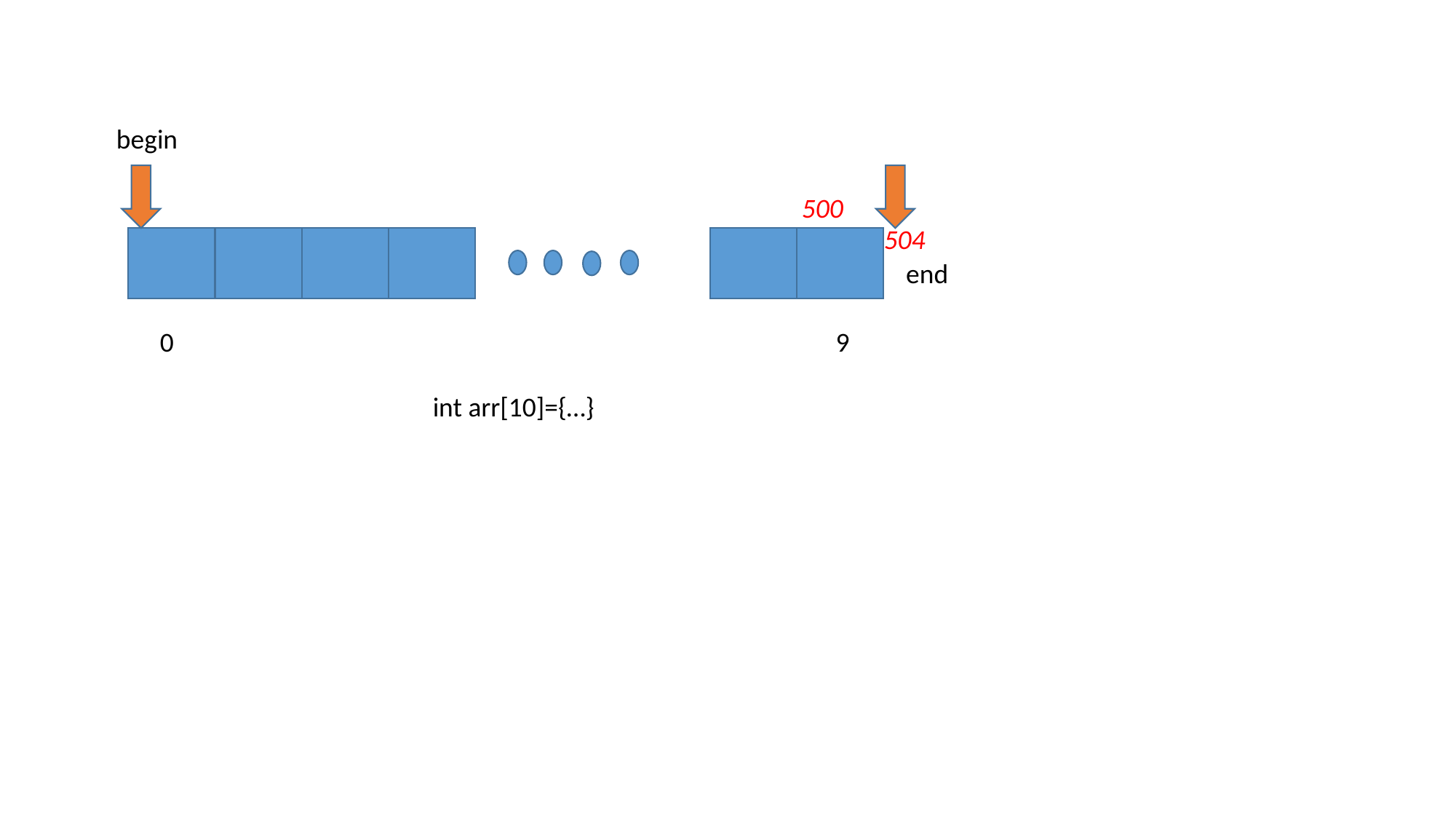

begin

500
504

end
0
9
int arr[10]={…}